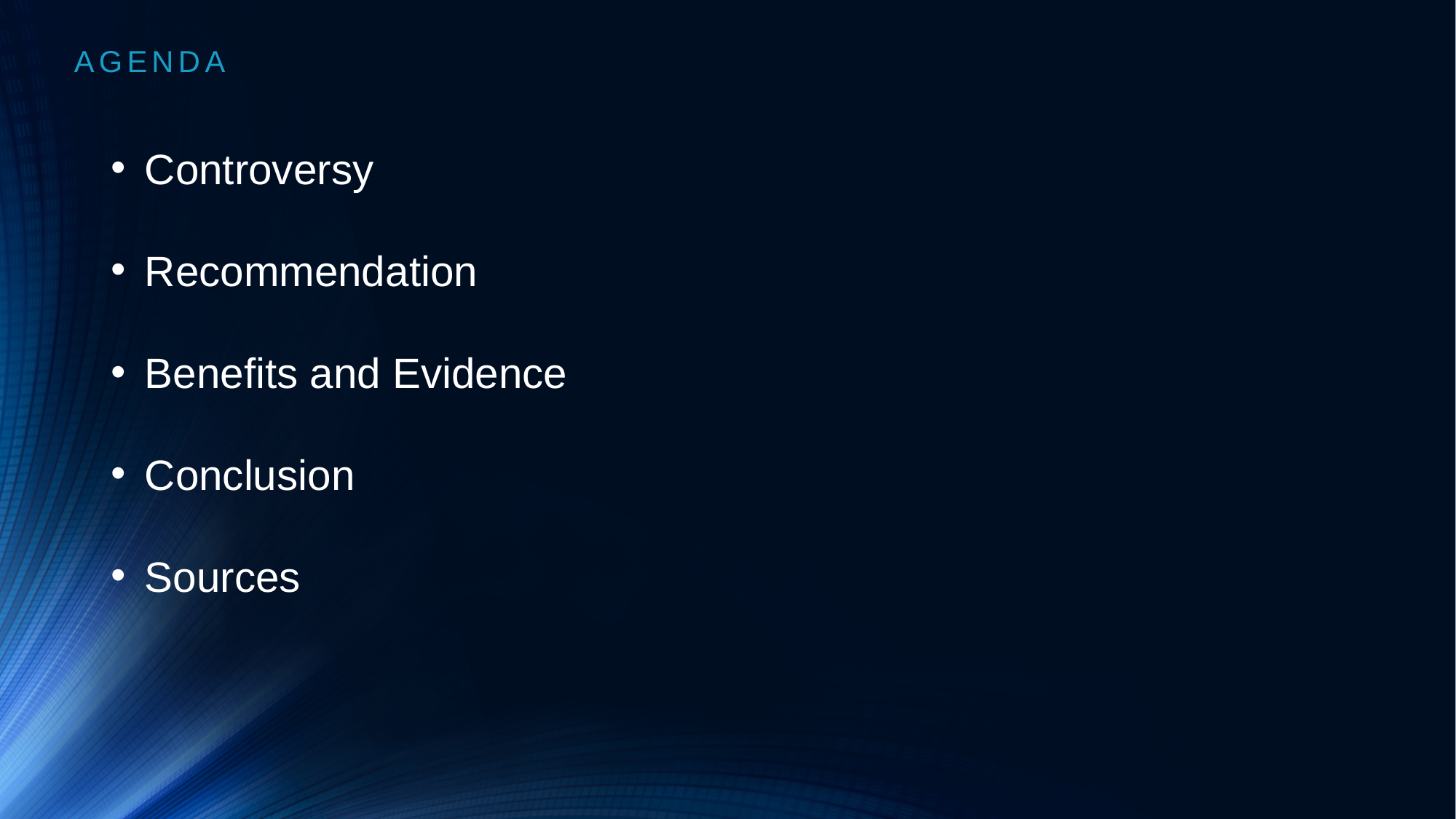

AGENDA
Controversy

Recommendation

Benefits and Evidence

Conclusion

Sources